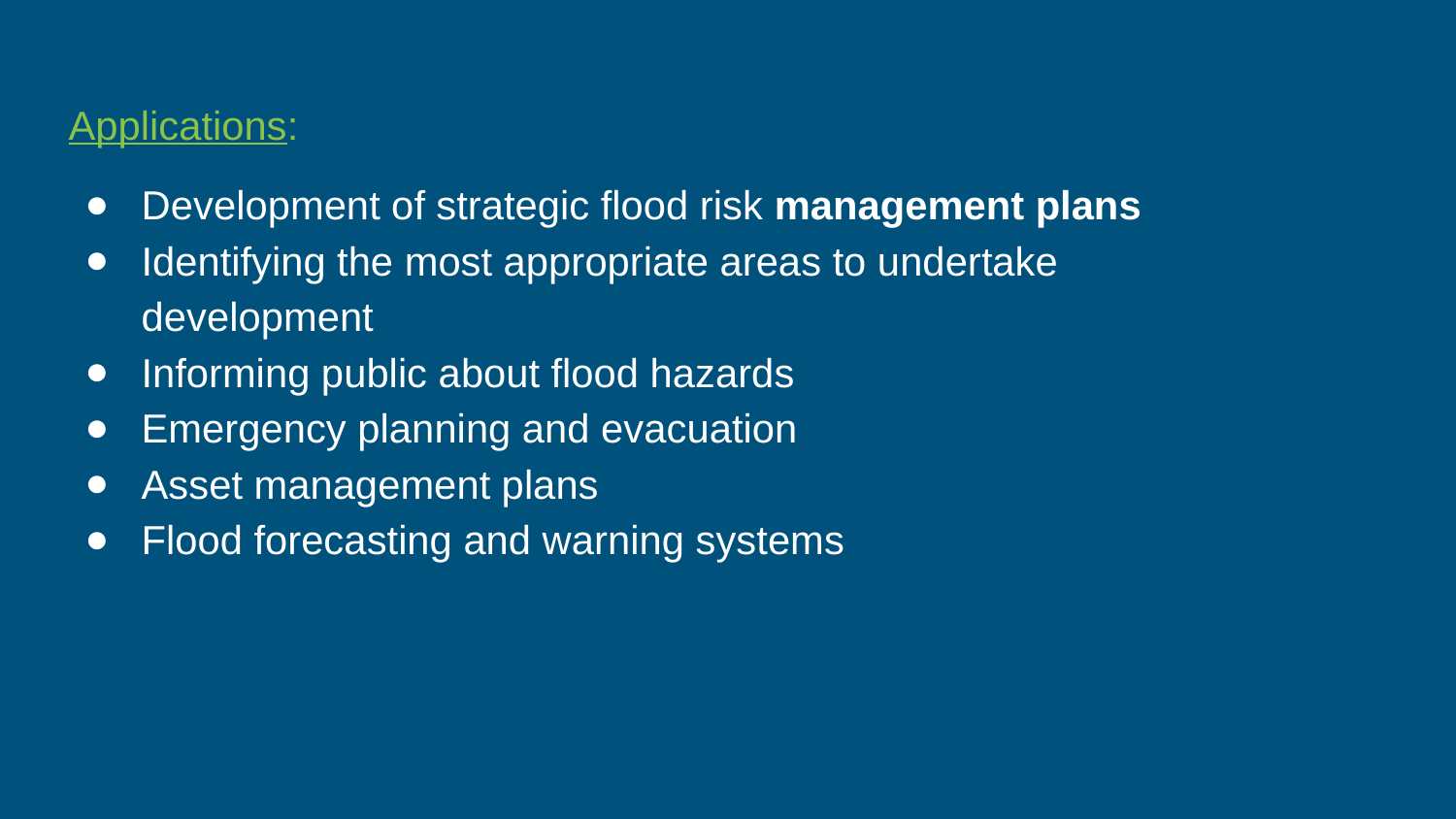

Applications:
Development of strategic flood risk management plans
Identifying the most appropriate areas to undertake development
Informing public about flood hazards
Emergency planning and evacuation
Asset management plans
Flood forecasting and warning systems